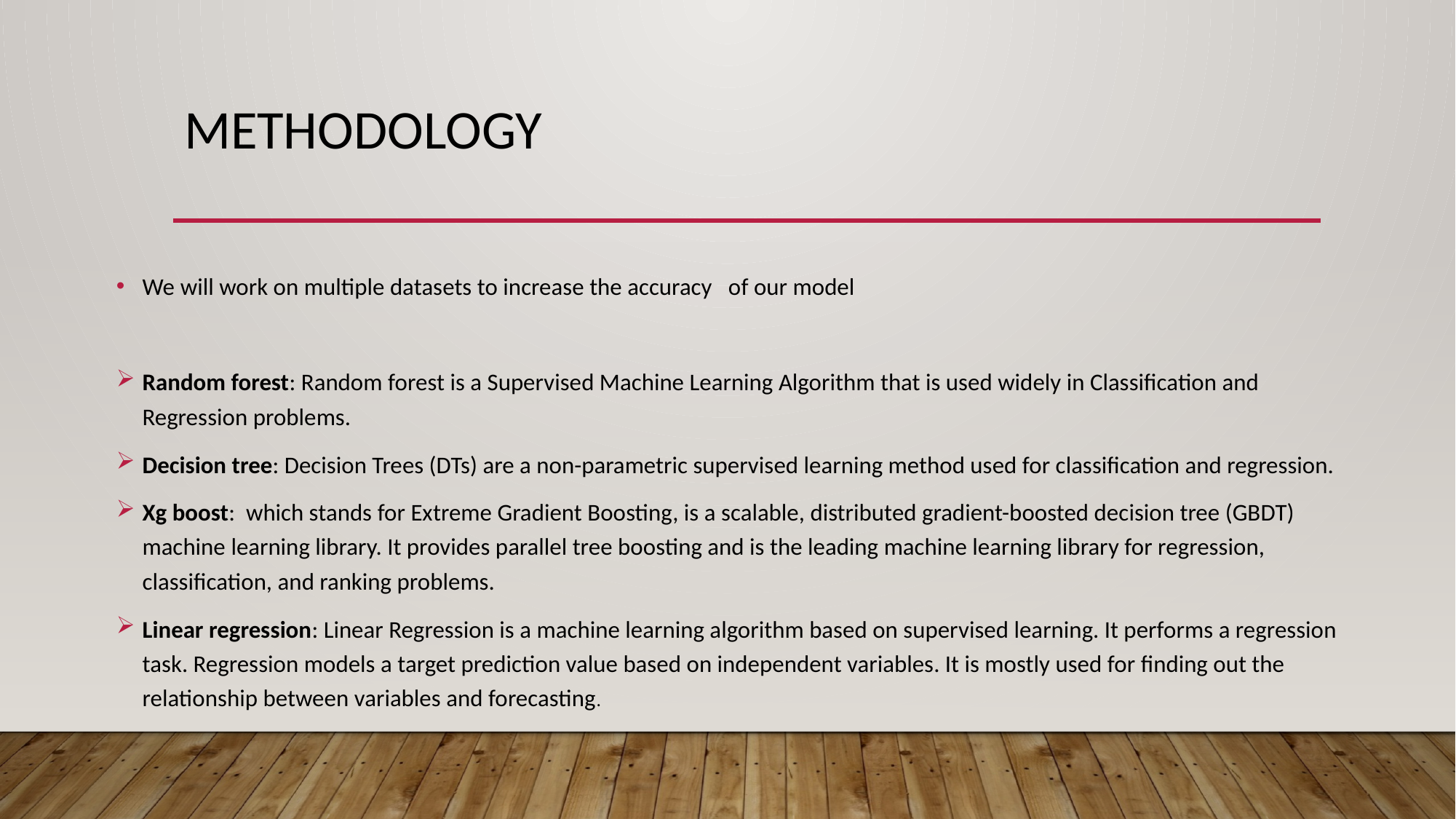

# Methodology

We will work on multiple datasets to increase the accuracy   of our model

Random forest: Random forest is a Supervised Machine Learning Algorithm that is used widely in Classification and Regression problems.
Decision tree: Decision Trees (DTs) are a non-parametric supervised learning method used for classification and regression.
Xg boost:  which stands for Extreme Gradient Boosting, is a scalable, distributed gradient-boosted decision tree (GBDT) machine learning library. It provides parallel tree boosting and is the leading machine learning library for regression, classification, and ranking problems.
Linear regression: Linear Regression is a machine learning algorithm based on supervised learning. It performs a regression task. Regression models a target prediction value based on independent variables. It is mostly used for finding out the relationship between variables and forecasting.